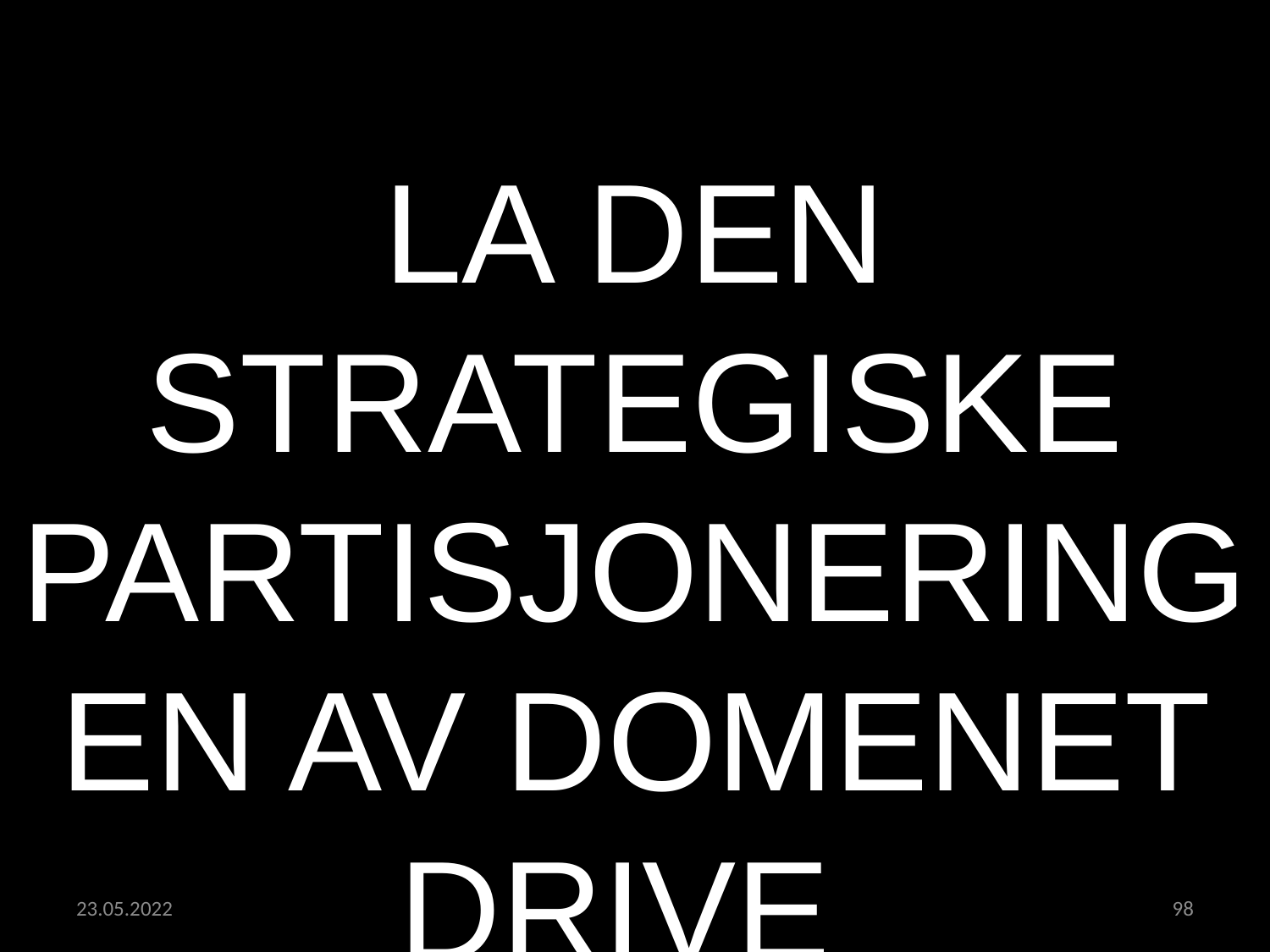

LA DEN STRATEGISKE PARTISJONERINGEN AV DOMENET DRIVE
TEAM-INNDELINGEN
23.05.2022
98